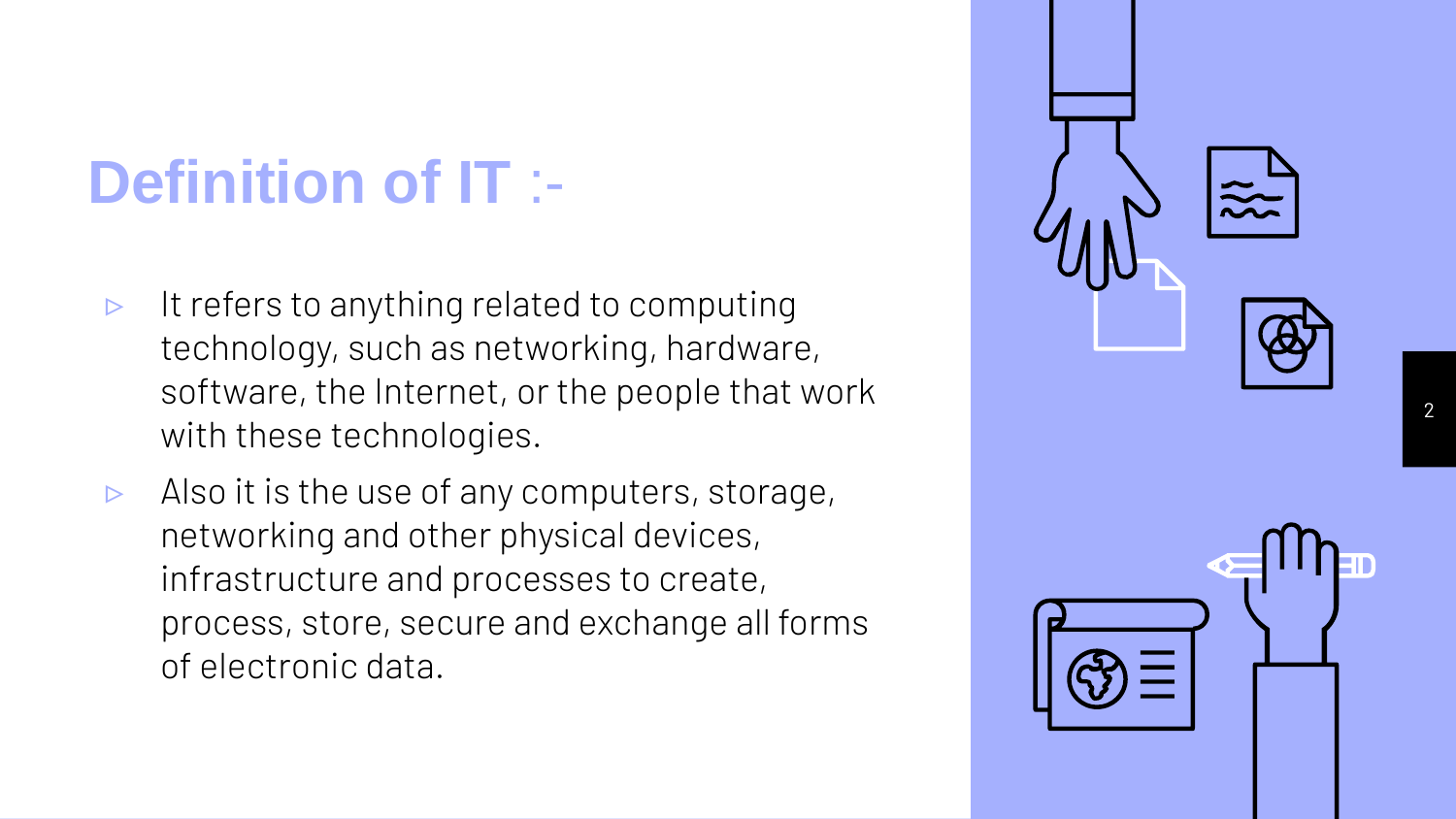

# Definition of IT :-
It refers to anything related to computing technology, such as networking, hardware, software, the Internet, or the people that work with these technologies.
Also it is the use of any computers, storage, networking and other physical devices, infrastructure and processes to create, process, store, secure and exchange all forms of electronic data.
2